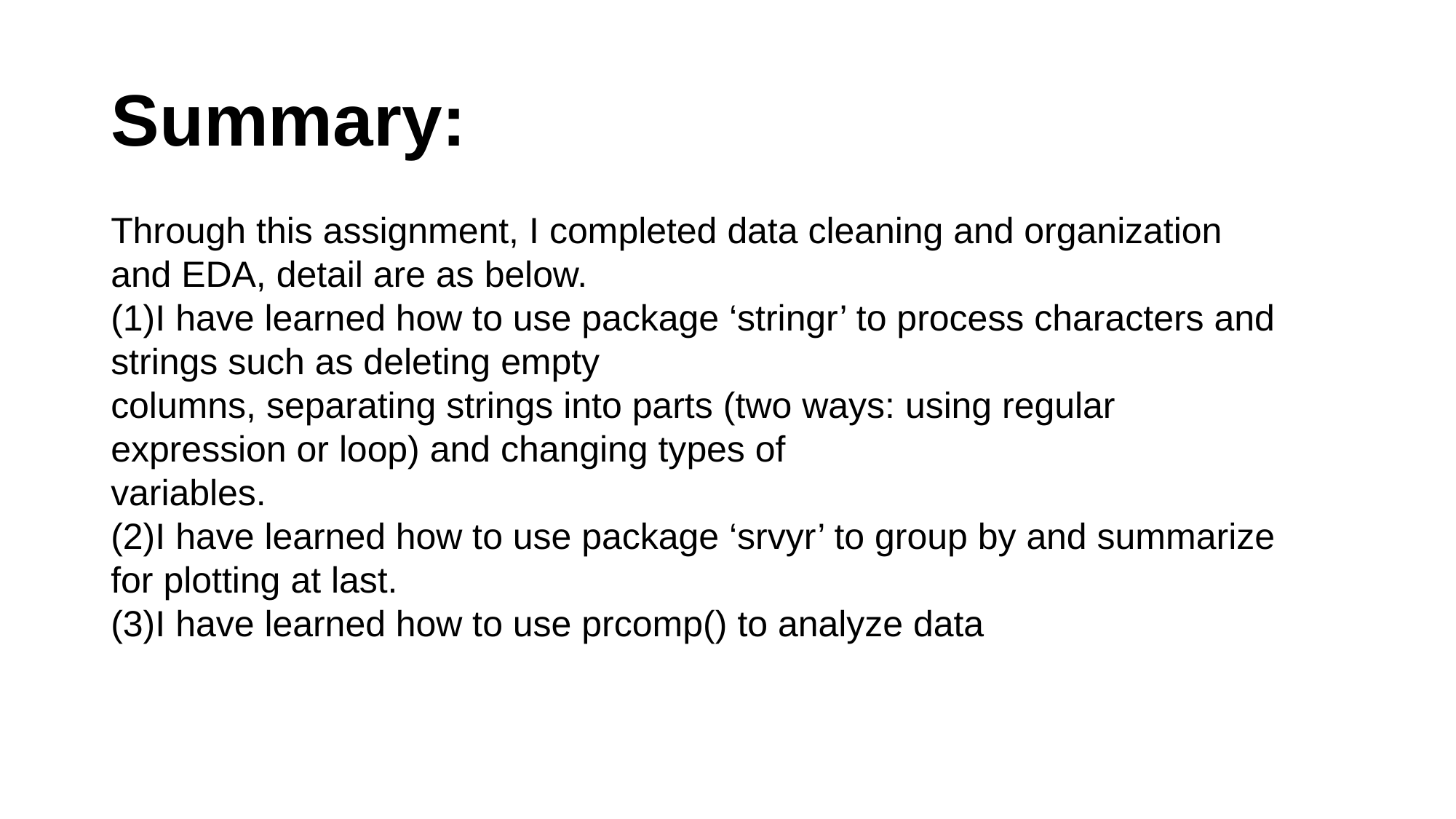

# Summary:
Through this assignment, I completed data cleaning and organization and EDA, detail are as below.
(1)I have learned how to use package ‘stringr’ to process characters and strings such as deleting empty
columns, separating strings into parts (two ways: using regular expression or loop) and changing types of
variables.
(2)I have learned how to use package ‘srvyr’ to group by and summarize for plotting at last.
(3)I have learned how to use prcomp() to analyze data